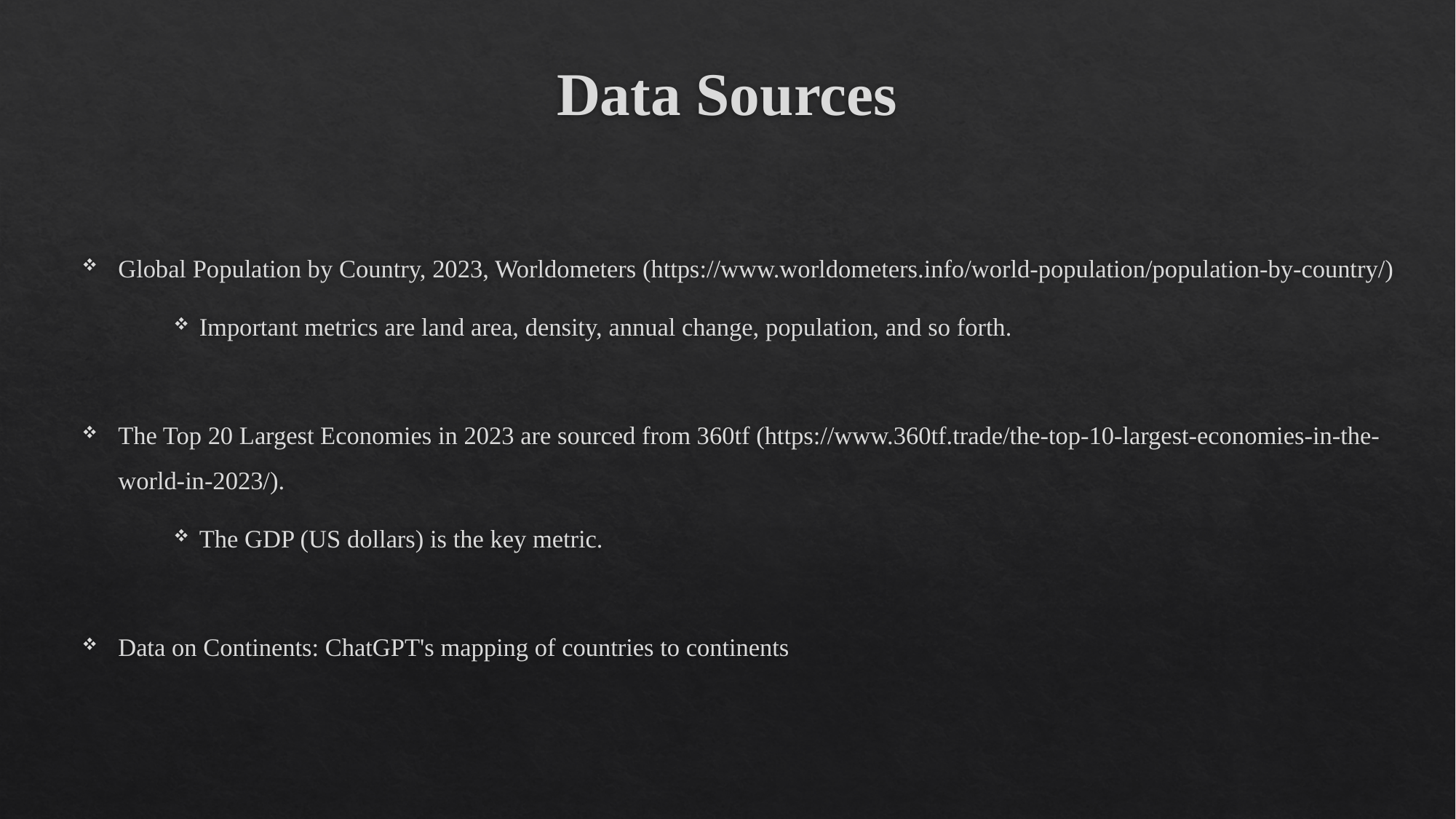

# Data Sources
Global Population by Country, 2023, Worldometers (https://www.worldometers.info/world-population/population-by-country/)
Important metrics are land area, density, annual change, population, and so forth.

The Top 20 Largest Economies in 2023 are sourced from 360tf (https://www.360tf.trade/the-top-10-largest-economies-in-the-world-in-2023/).
The GDP (US dollars) is the key metric.

Data on Continents: ChatGPT's mapping of countries to continents